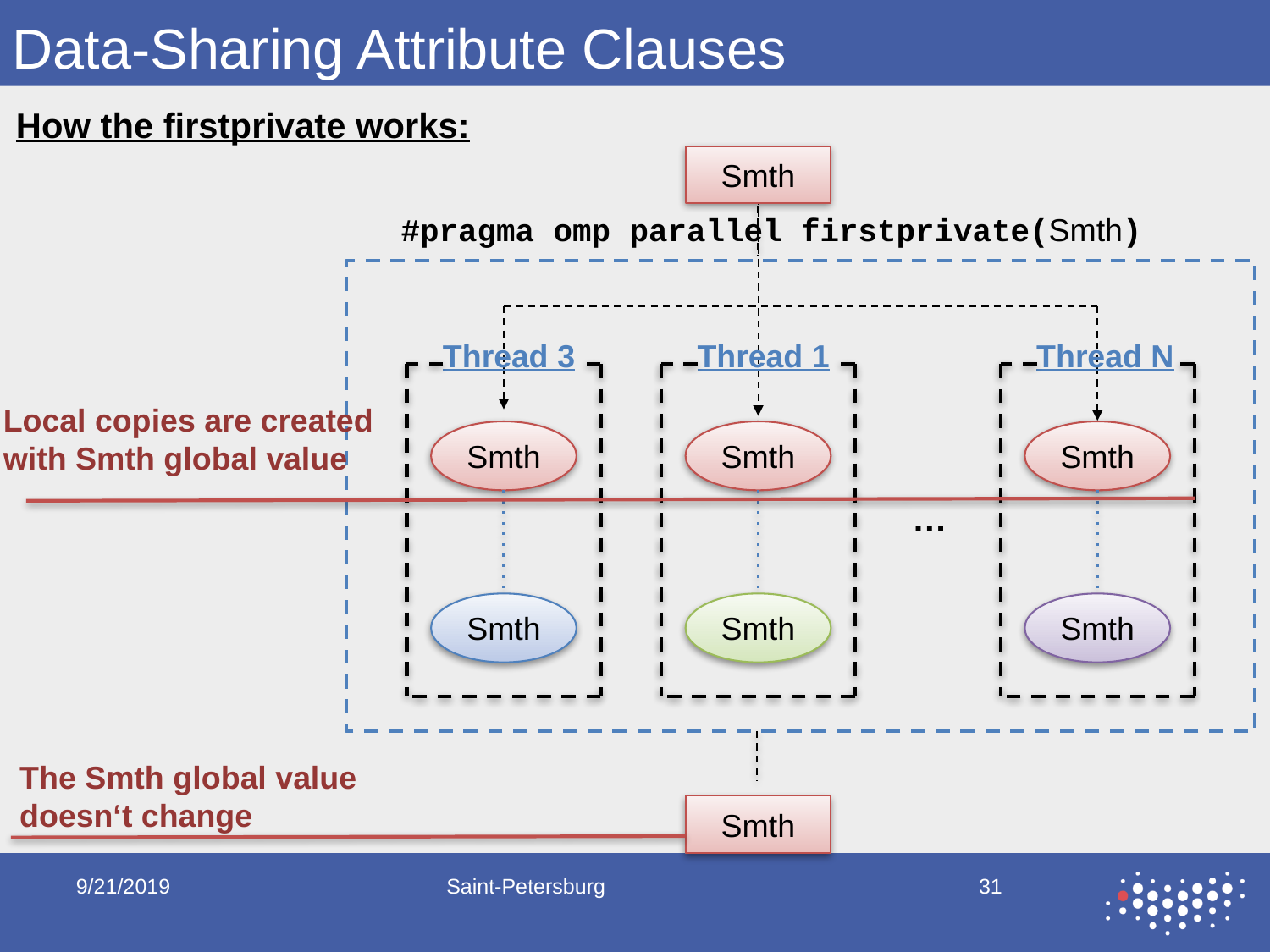

# Data-Sharing Attribute Clauses
How the firstprivate works:
Smth
#pragma omp parallel firstprivate(Smth)

Thread 3
Thread 1
Thread N
Local copies are created
with Smth global value
Smth
Smth
Smth
…

Smth
Smth
Smth
The Smth global value
doesn‘t change
Smth
9/21/2019
Saint-Petersburg
31